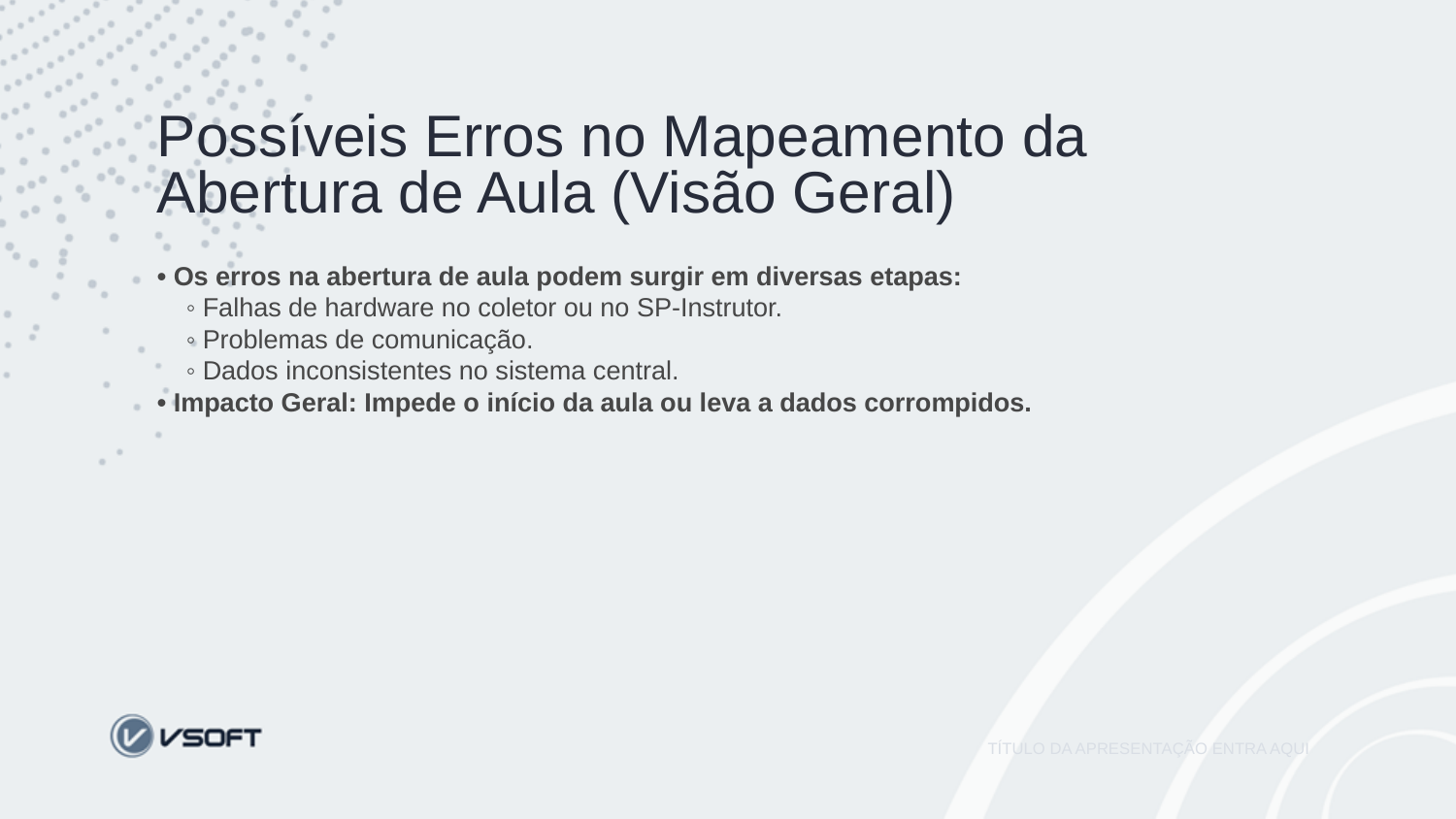

Possíveis Erros no Mapeamento da Abertura de Aula (Visão Geral)

• Os erros na abertura de aula podem surgir em diversas etapas:
    ◦ Falhas de hardware no coletor ou no SP-Instrutor.
    ◦ Problemas de comunicação.
    ◦ Dados inconsistentes no sistema central.
• Impacto Geral: Impede o início da aula ou leva a dados corrompidos.

TÍTULO DA APRESENTAÇÃO ENTRA AQUI